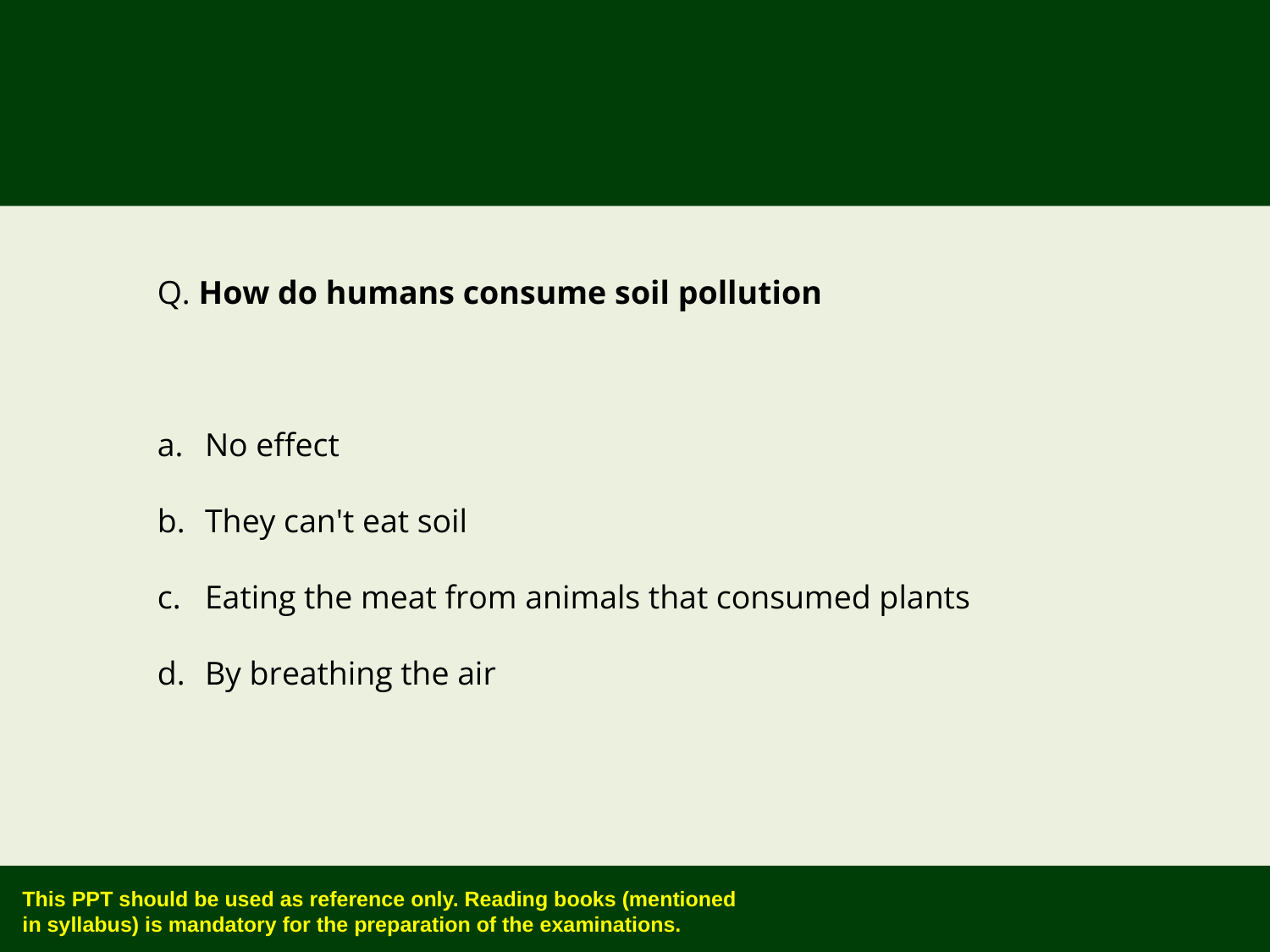

Q. How do humans consume soil pollution

No effect
They can't eat soil
Eating the meat from animals that consumed plants
By breathing the air